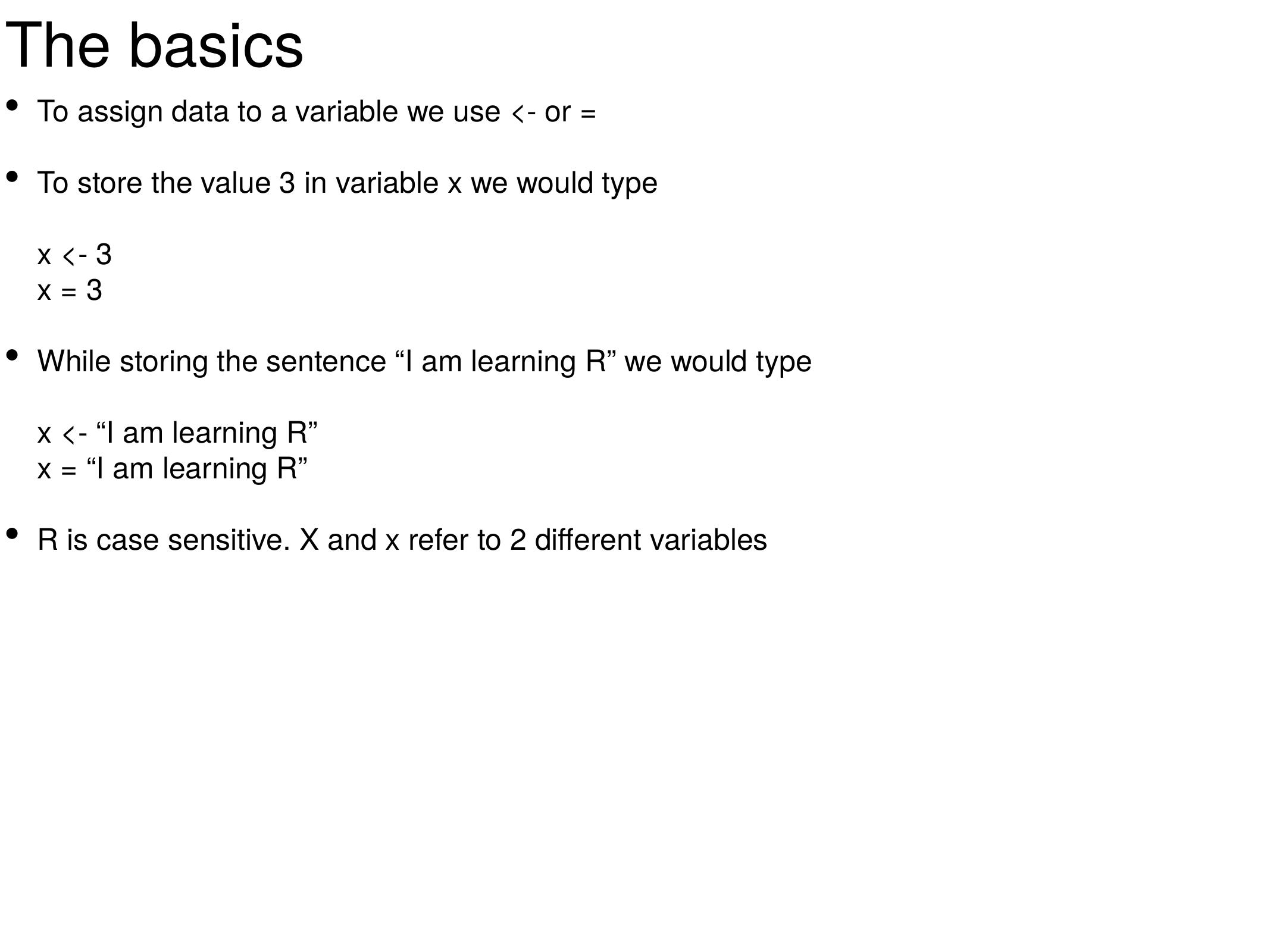

# The basics
To assign data to a variable we use <- or =
To store the value 3 in variable x we would type
x <- 3
x = 3
While storing the sentence “I am learning R” we would type
x <- “I am learning R”
x = “I am learning R”
R is case sensitive. X and x refer to 2 different variables